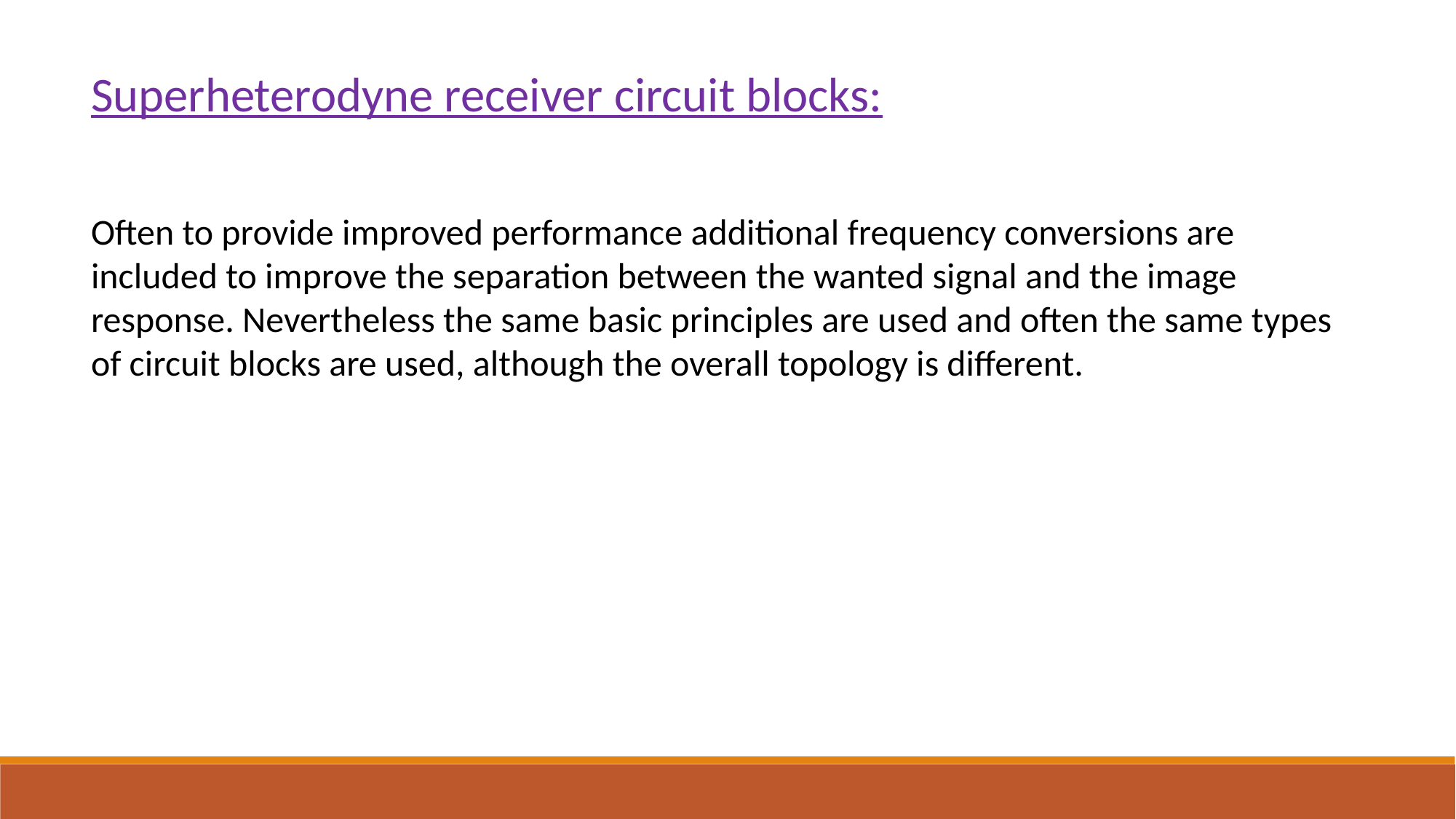

Superheterodyne receiver circuit blocks:

Often to provide improved performance additional frequency conversions are included to improve the separation between the wanted signal and the image response. Nevertheless the same basic principles are used and often the same types of circuit blocks are used, although the overall topology is different.